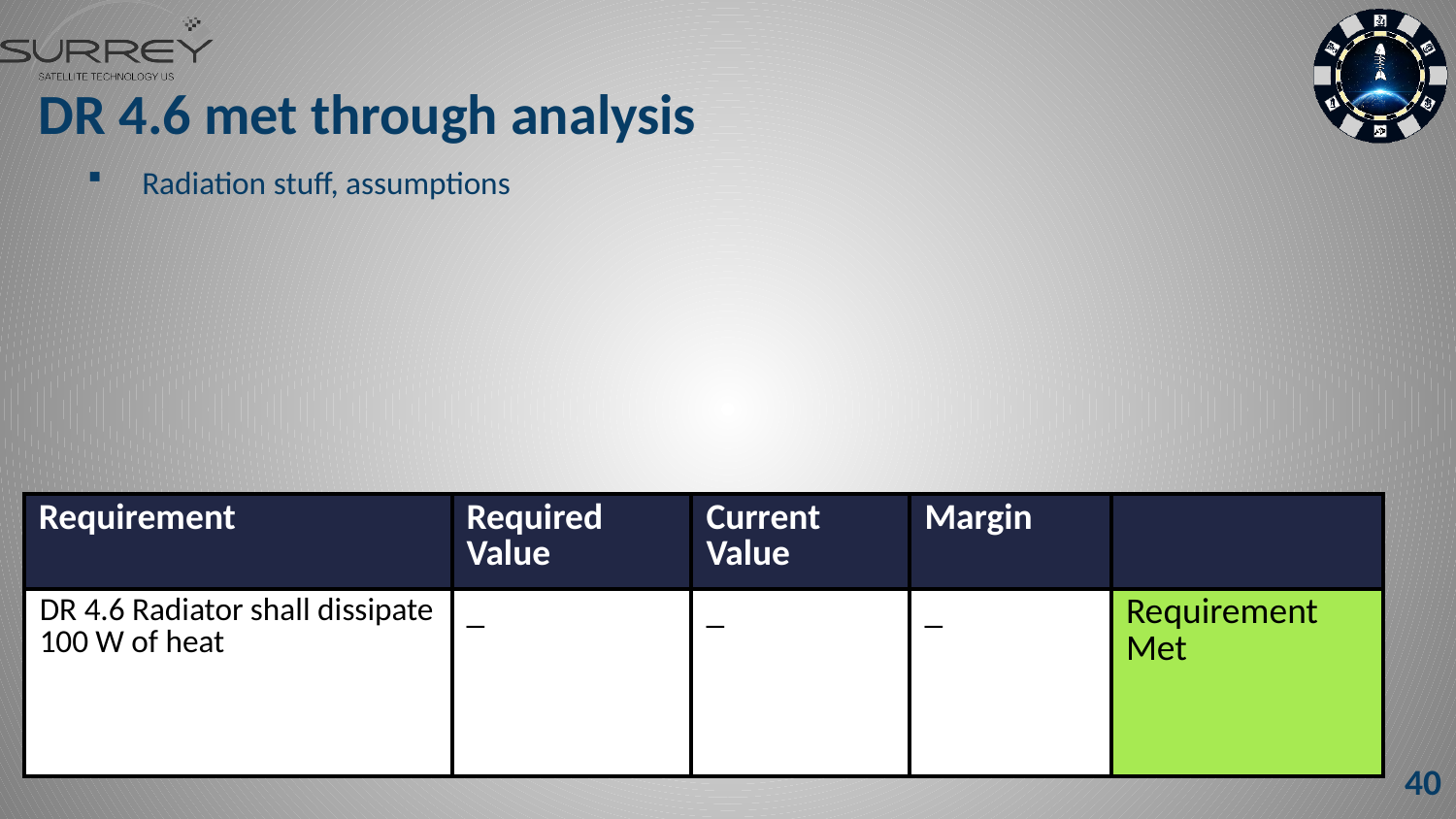

# DR 4.6 met through analysis
Radiation stuff, assumptions
| Requirement | Required Value | Current Value | Margin |  |
| --- | --- | --- | --- | --- |
| DR 4.6 Radiator shall dissipate 100 W of heat | \_ | \_ | \_ | Requirement Met |
40